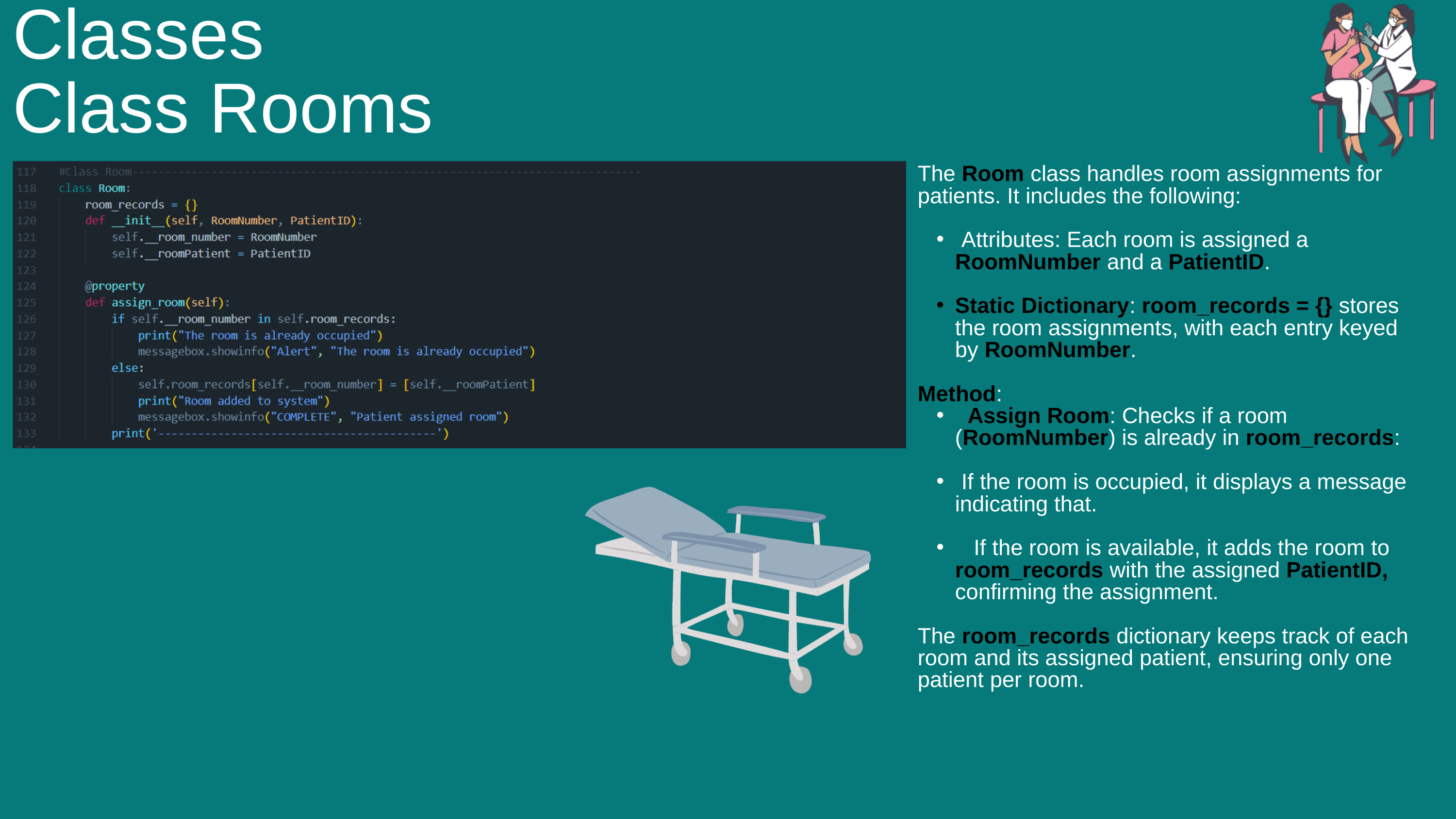

Classes
Class Rooms

The Room class handles room assignments for patients. It includes the following:

 Attributes: Each room is assigned a RoomNumber and a PatientID.

Static Dictionary: room_records = {} stores the room assignments, with each entry keyed by RoomNumber.

Method:
  Assign Room: Checks if a room (RoomNumber) is already in room_records:

 If the room is occupied, it displays a message indicating that.

   If the room is available, it adds the room to room_records with the assigned PatientID, confirming the assignment.

The room_records dictionary keeps track of each room and its assigned patient, ensuring only one patient per room.